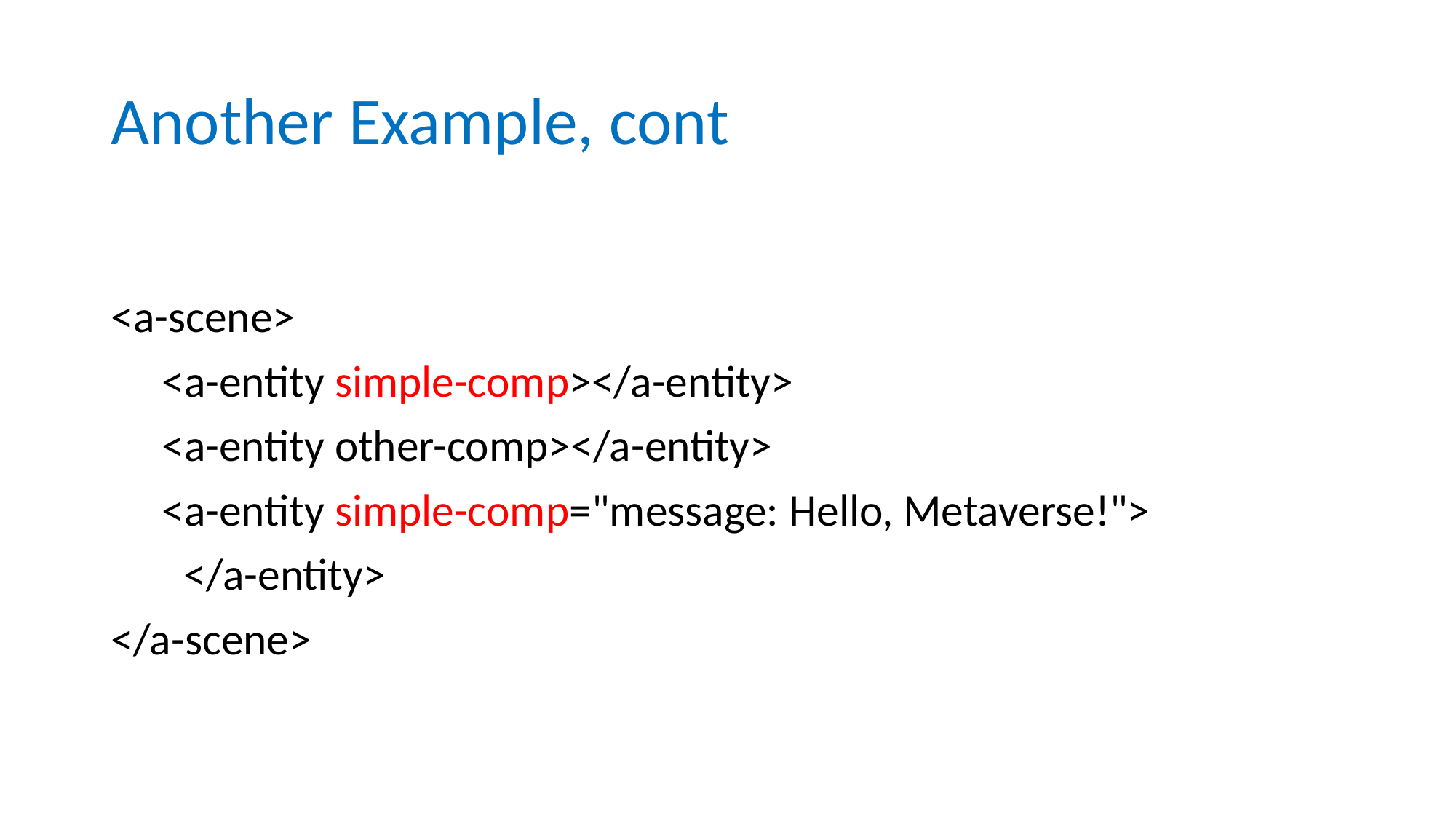

# Another Example, cont

<a-scene>
     <a-entity simple-comp></a-entity>
     <a-entity other-comp></a-entity>
     <a-entity simple-comp="message: Hello, Metaverse!">
	</a-entity>
</a-scene>